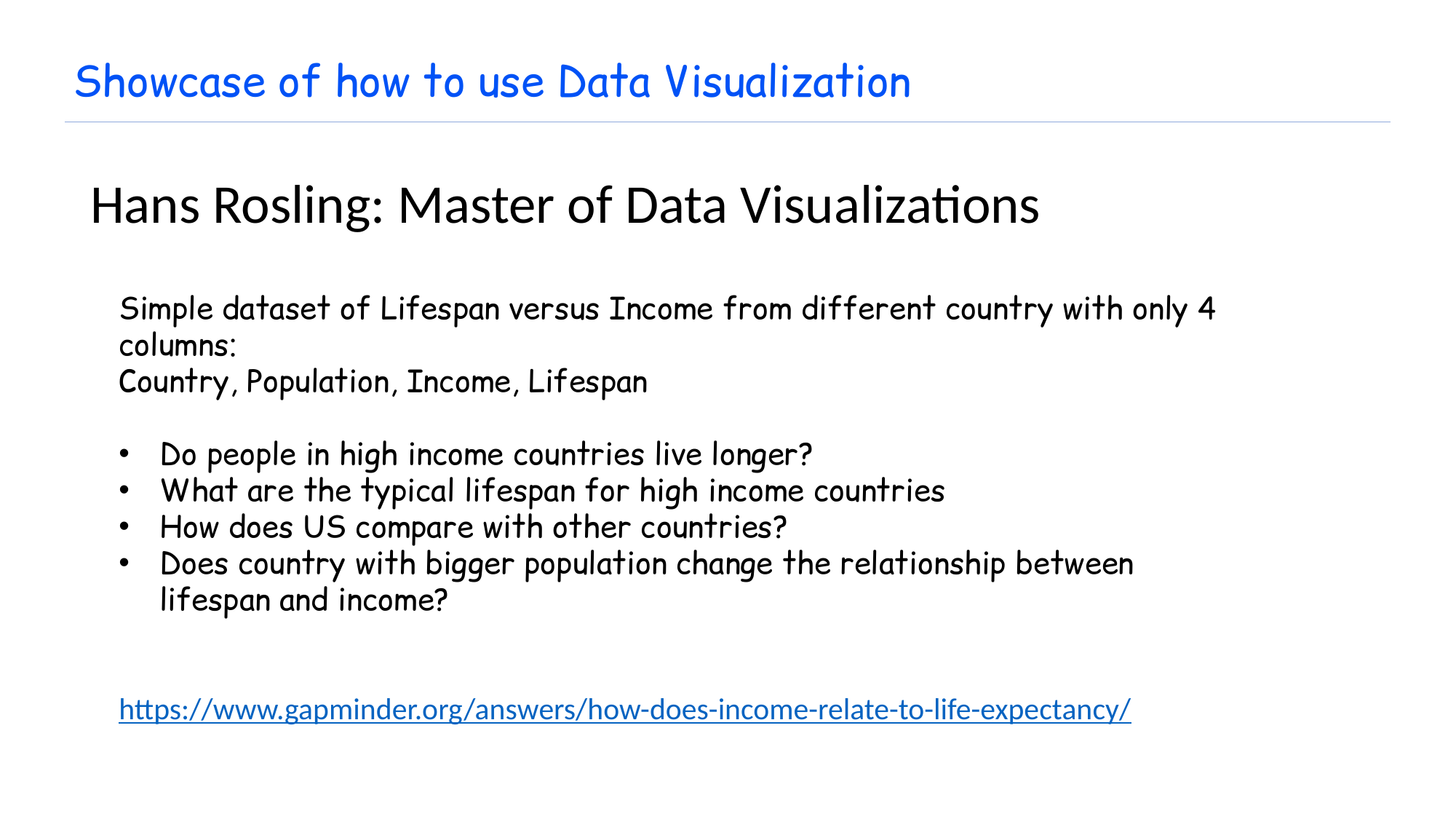

# Showcase of how to use Data Visualization
Hans Rosling: Master of Data Visualizations
Simple dataset of Lifespan versus Income from different country with only 4 columns:
Country, Population, Income, Lifespan

Do people in high income countries live longer?
What are the typical lifespan for high income countries
How does US compare with other countries?
Does country with bigger population change the relationship between lifespan and income?

https://www.gapminder.org/answers/how-does-income-relate-to-life-expectancy/